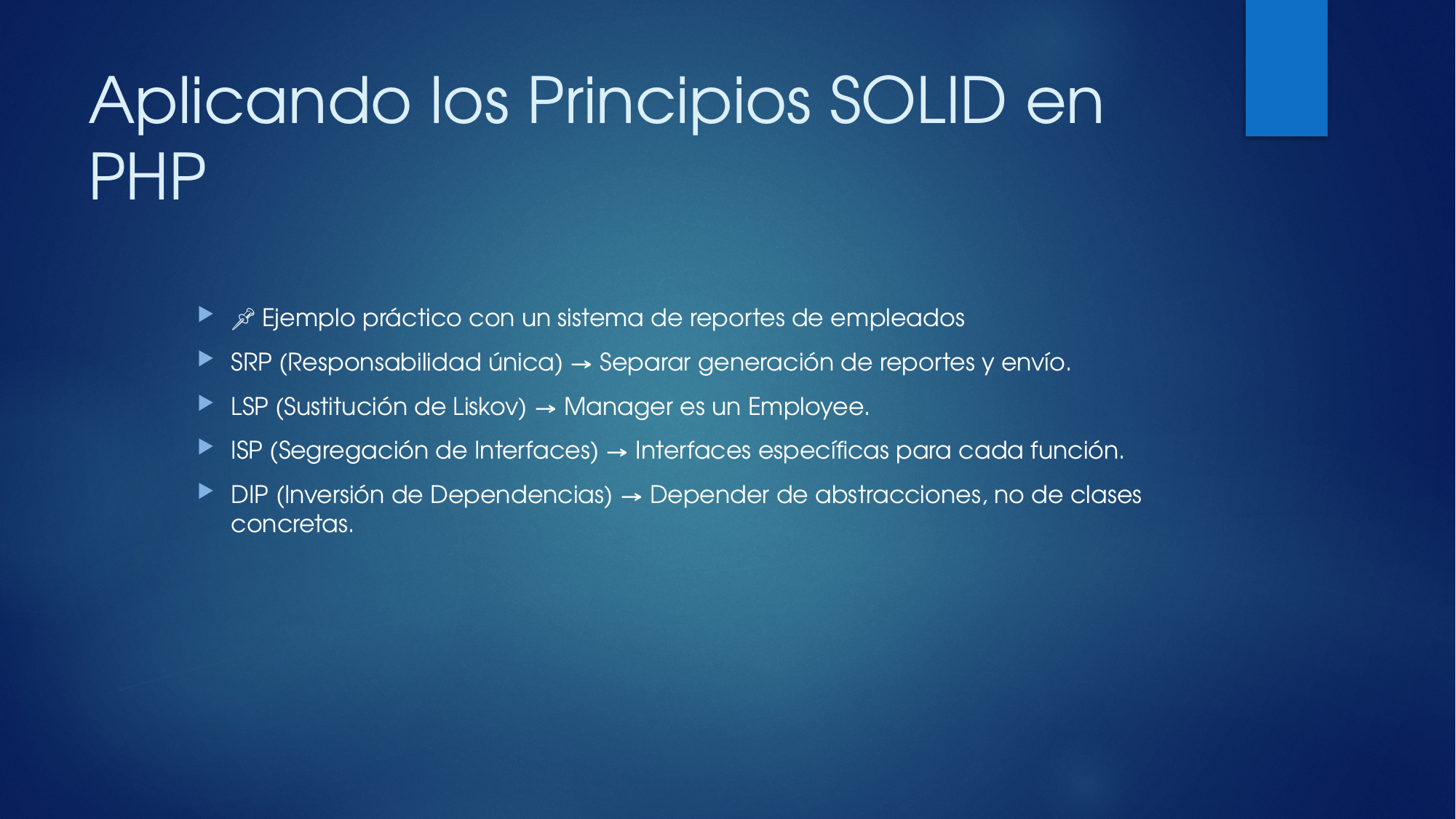

# Aplicando los Principios SOLID en PHP

📌 Ejemplo práctico con un sistema de reportes de empleados
SRP (Responsabilidad única) → Separar generación de reportes y envío.
LSP (Sustitución de Liskov) → Manager es un Employee.
ISP (Segregación de Interfaces) → Interfaces específicas para cada función.
DIP (Inversión de Dependencias) → Depender de abstracciones, no de clases concretas.